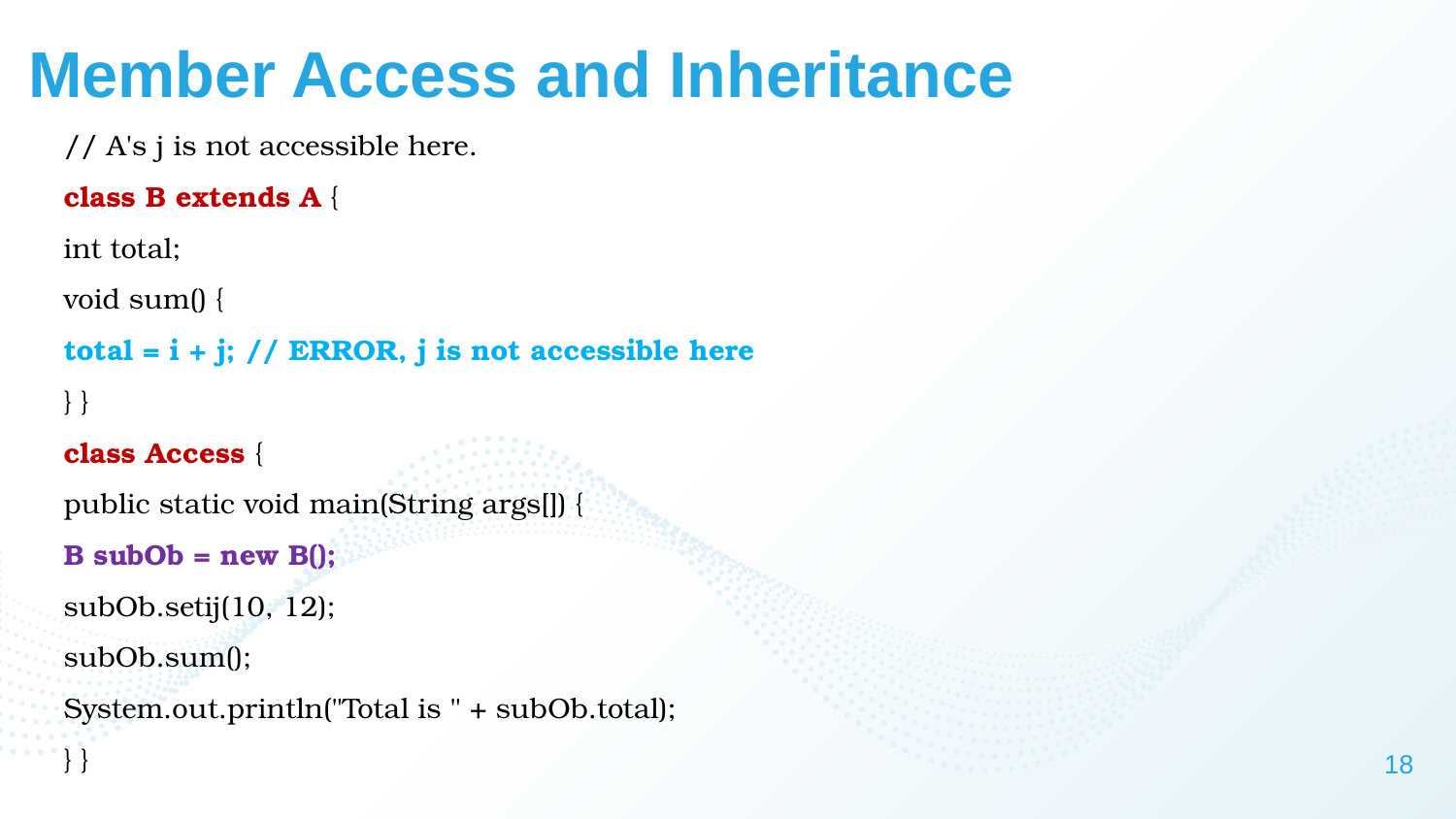

# Member Access and Inheritance
// A's j is not accessible here.
class B extends A {
int total;
void sum() {
total = i + j; // ERROR, j is not accessible here
} }
class Access {
public static void main(String args[]) {
B subOb = new B();
subOb.setij(10, 12);
subOb.sum();
System.out.println("Total is " + subOb.total);
} }
18